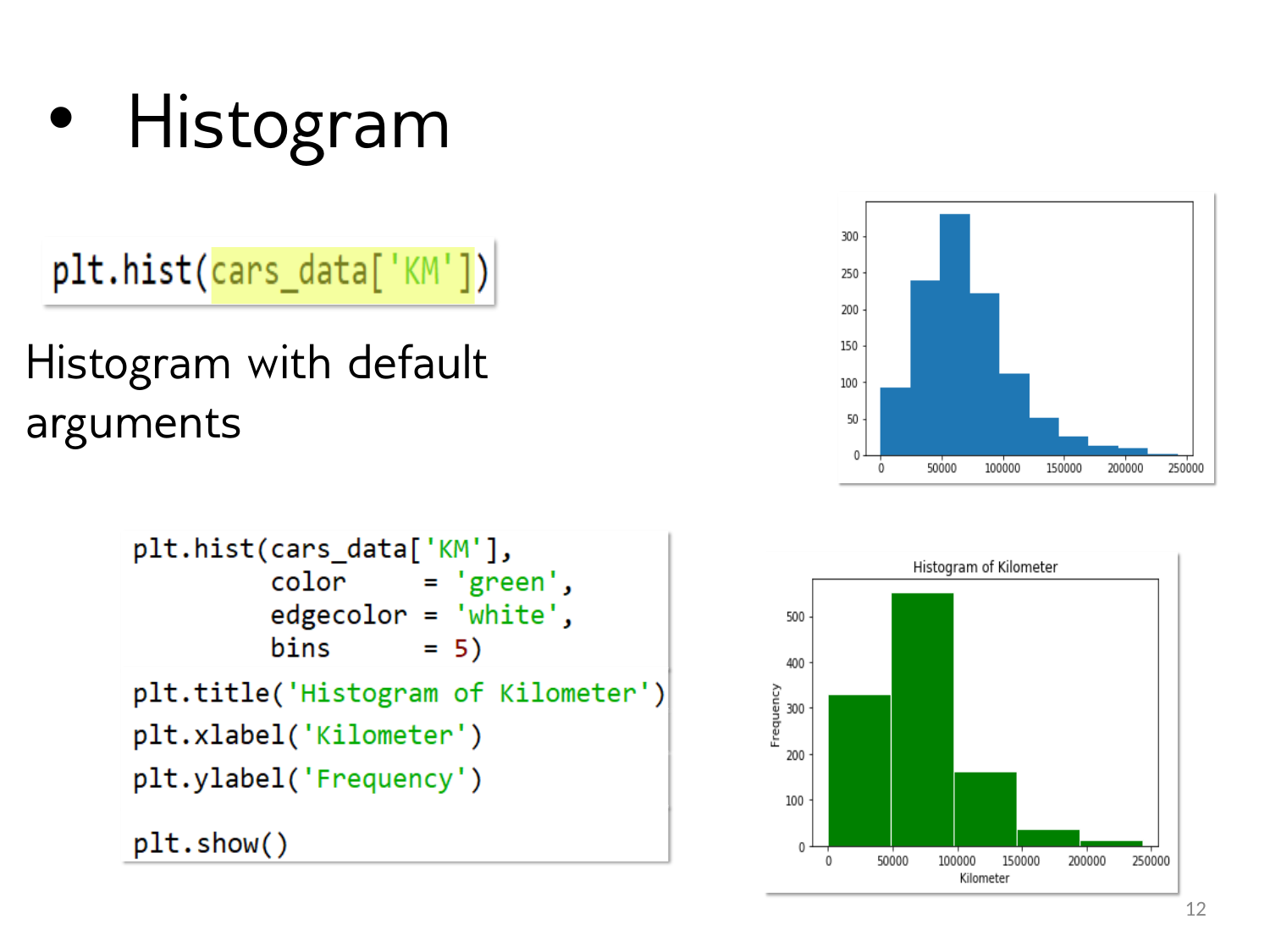

# Histogram

Histogram with default arguments

12